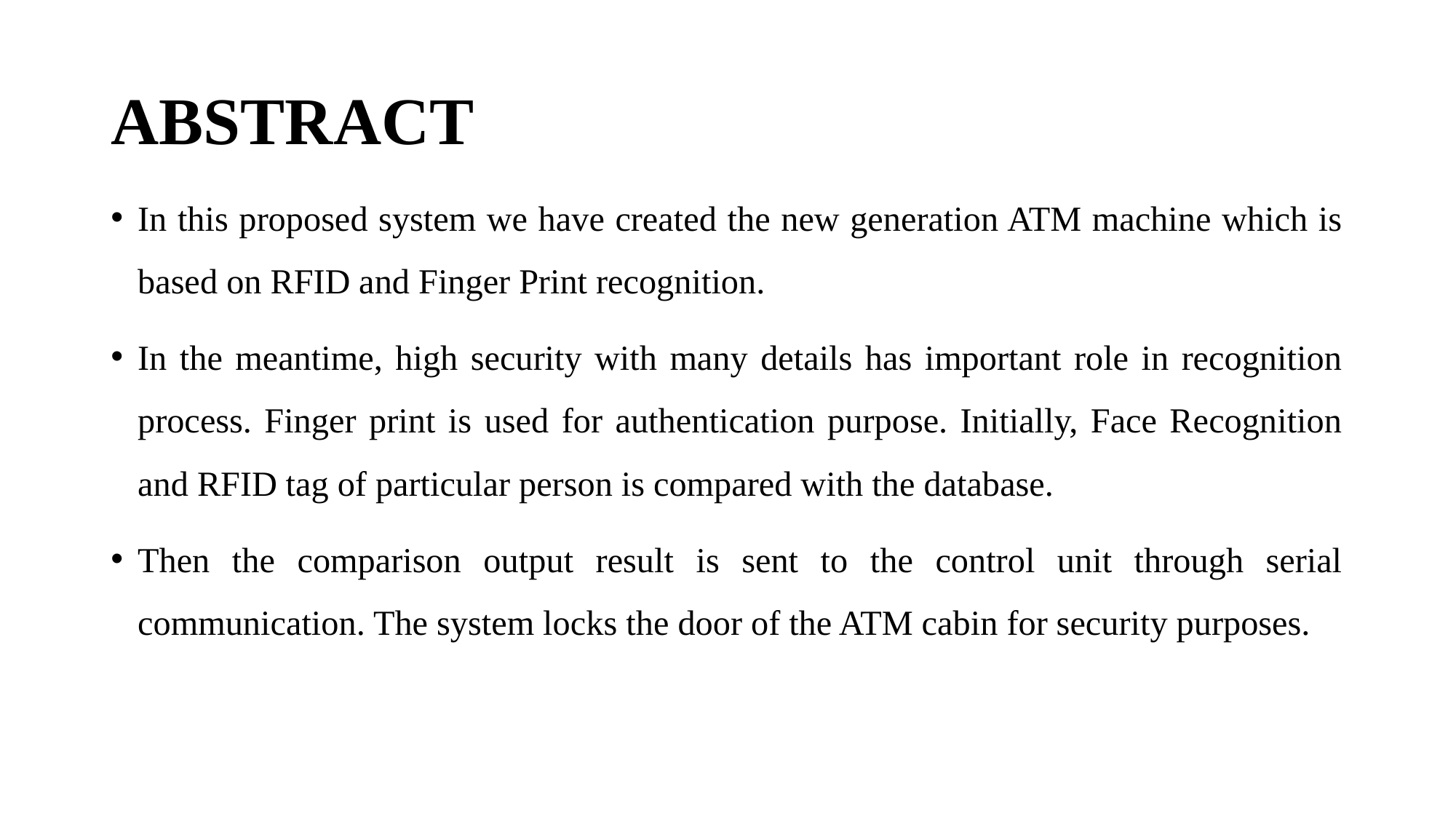

# ABSTRACT
In this proposed system we have created the new generation ATM machine which is based on RFID and Finger Print recognition.
In the meantime, high security with many details has important role in recognition process. Finger print is used for authentication purpose. Initially, Face Recognition and RFID tag of particular person is compared with the database.
Then the comparison output result is sent to the control unit through serial communication. The system locks the door of the ATM cabin for security purposes.